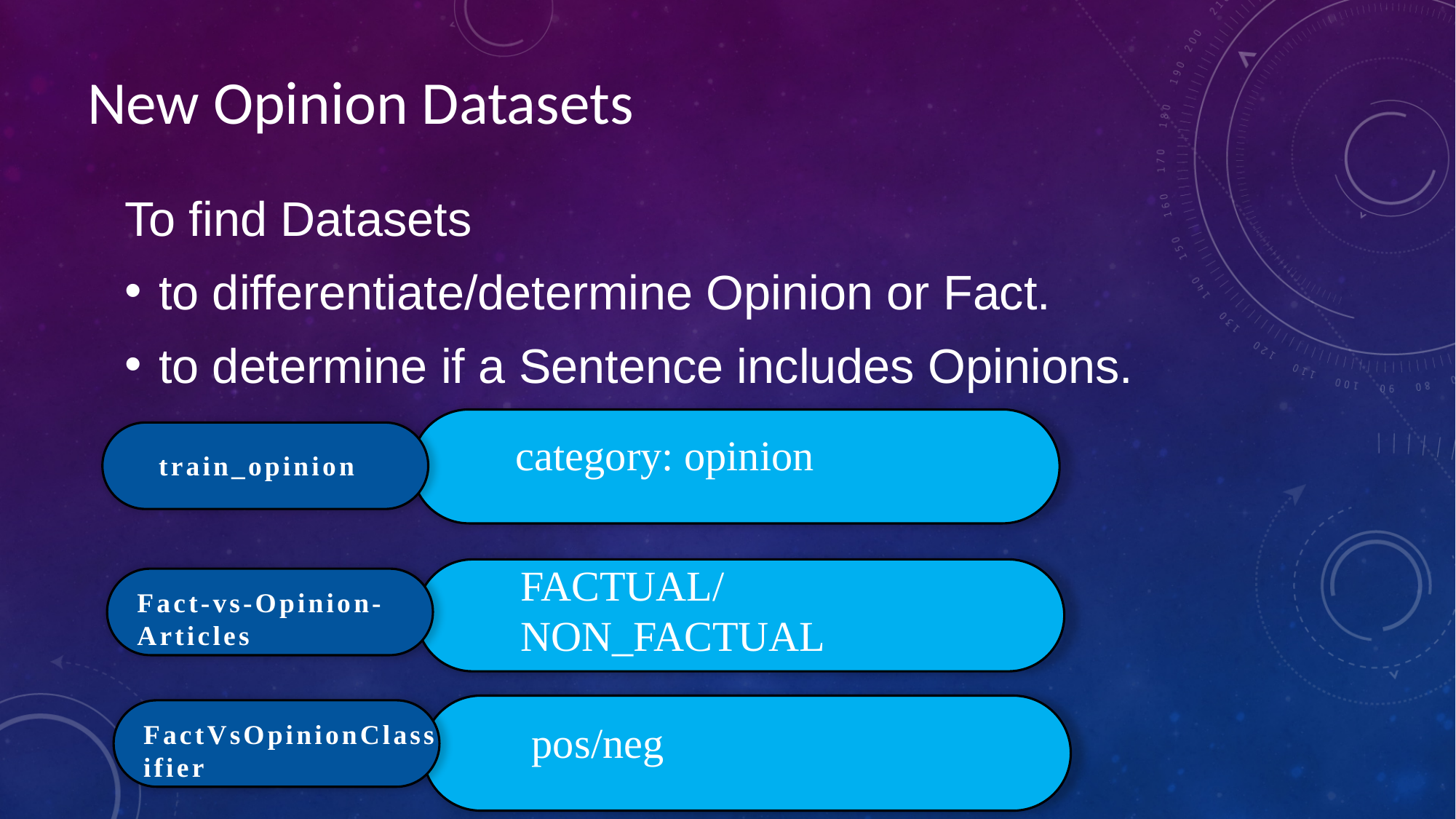

New Opinion Datasets
To find Datasets
to differentiate/determine Opinion or Fact.
to determine if a Sentence includes Opinions.

category: opinion

train_opinion
FACTUAL/
NON_FACTUAL

Fact-vs-Opinion-Articles

pos/neg
FactVsOpinionClassifier